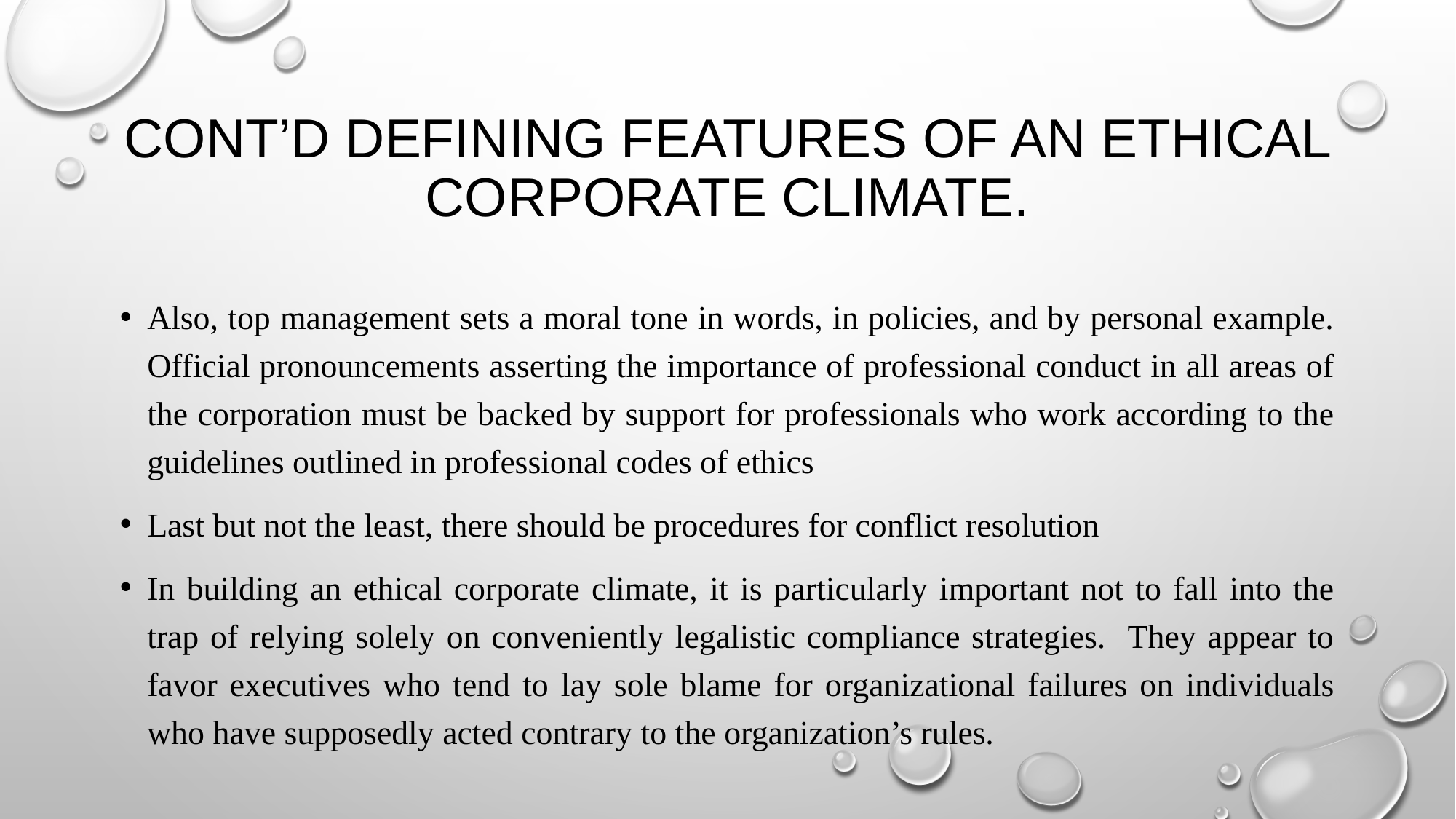

# Cont’d Defining features of an ethical corporate climate.
Also, top management sets a moral tone in words, in policies, and by personal example. Official pronouncements asserting the importance of professional conduct in all areas of the corporation must be backed by support for professionals who work according to the guidelines outlined in professional codes of ethics
Last but not the least, there should be procedures for conflict resolution
In building an ethical corporate climate, it is particularly important not to fall into the trap of relying solely on conveniently legalistic compliance strategies.  They appear to favor executives who tend to lay sole blame for organizational failures on individuals who have supposedly acted contrary to the organization’s rules.